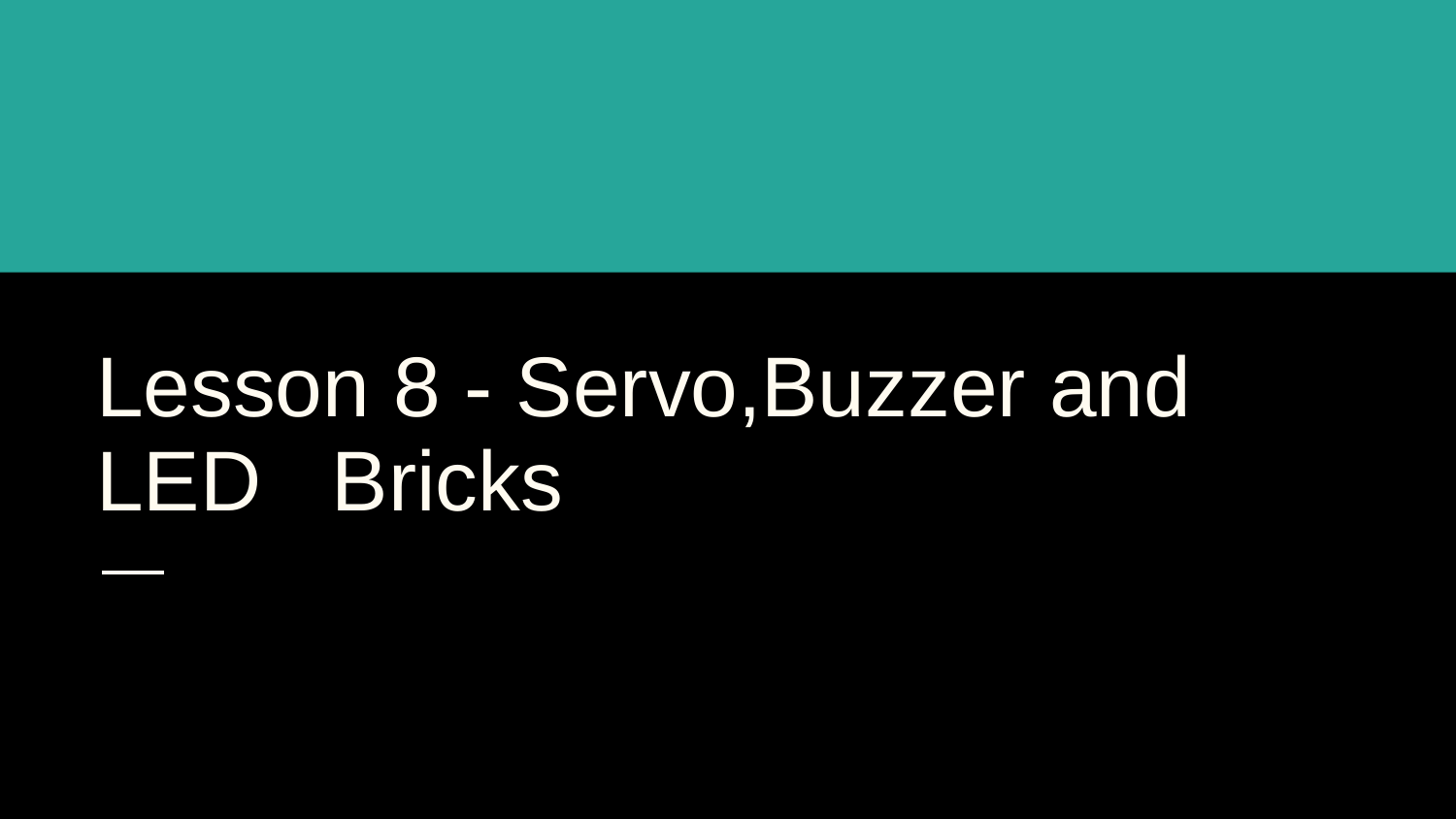

# Lesson 8 - Servo,Buzzer and LED   Bricks